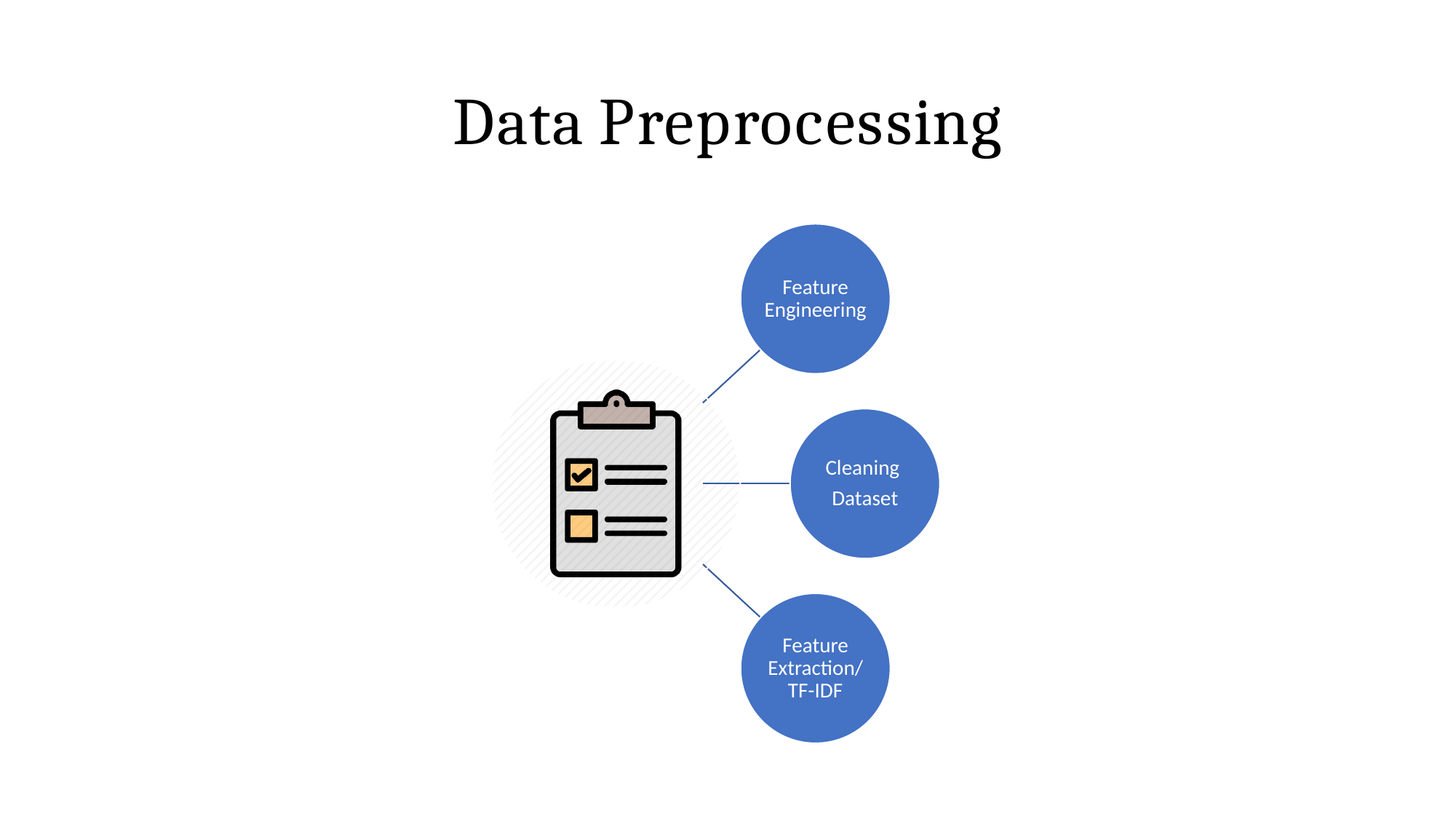

# Data Preprocessing
Feature Engineering
Cleaning
Dataset
Feature Extraction/ TF-IDF